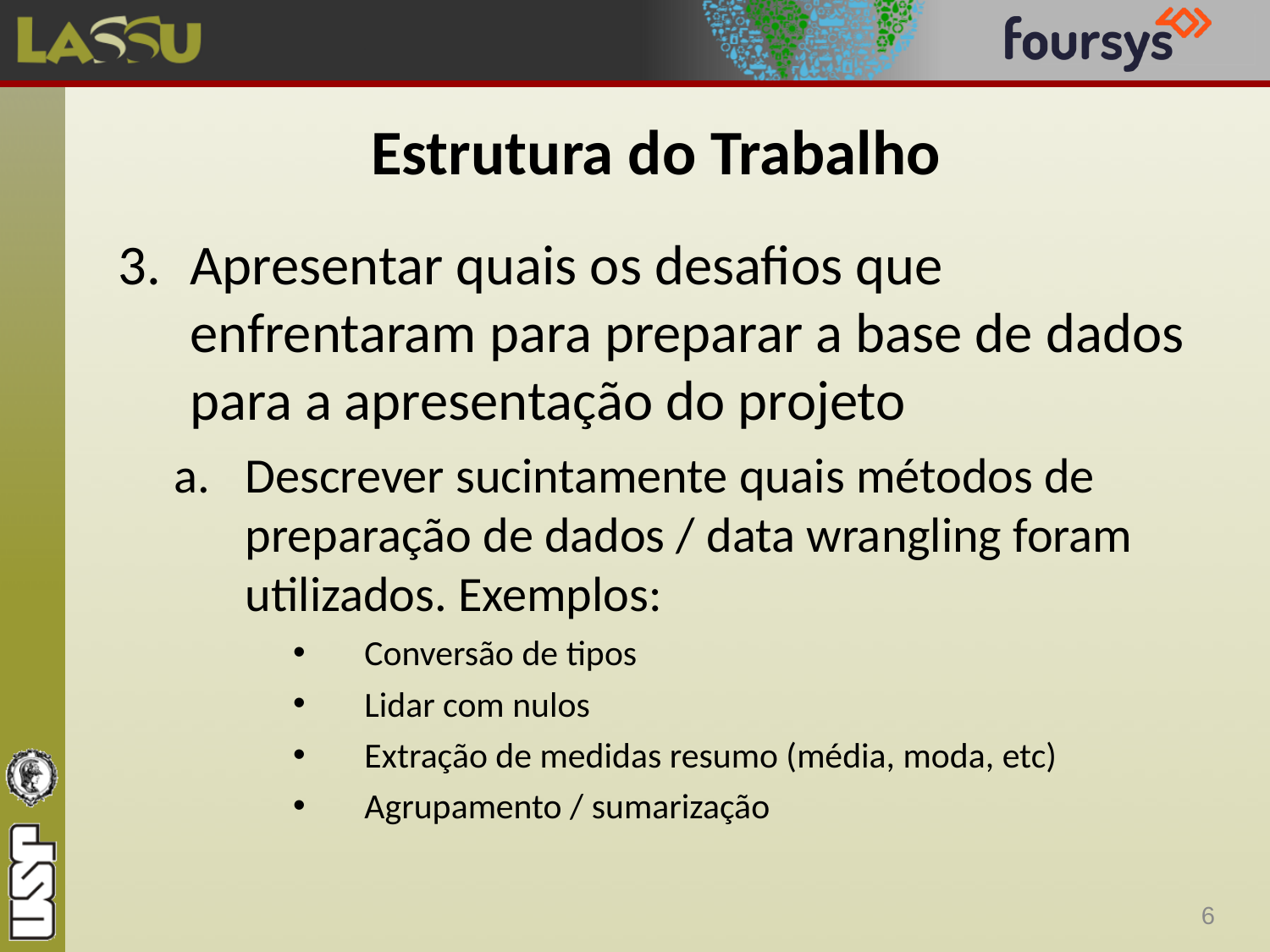

# Estrutura do Trabalho
Apresentar quais os desafios que enfrentaram para preparar a base de dados para a apresentação do projeto
Descrever sucintamente quais métodos de preparação de dados / data wrangling foram utilizados. Exemplos:
Conversão de tipos
Lidar com nulos
Extração de medidas resumo (média, moda, etc)
Agrupamento / sumarização
6